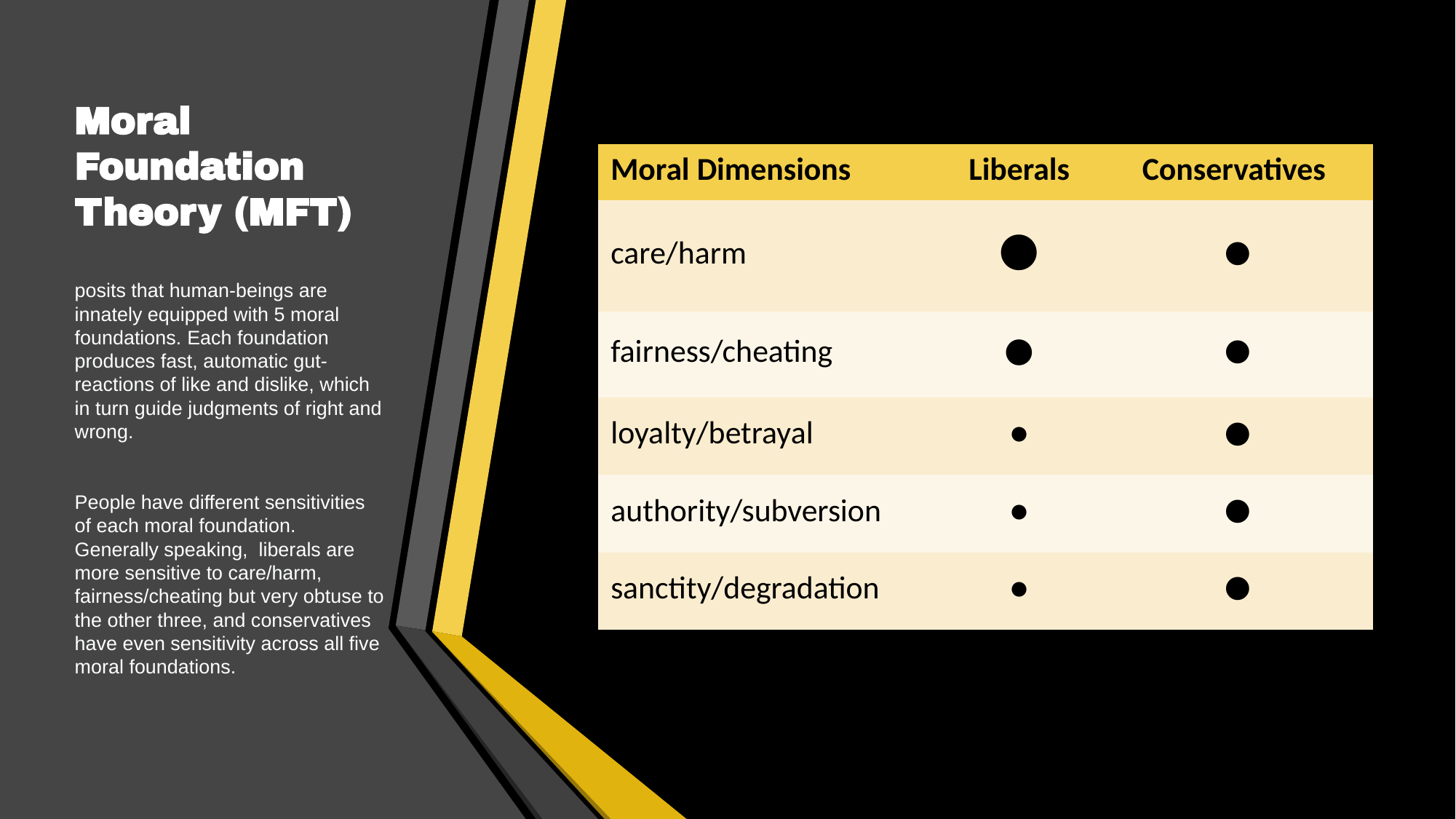

# Moral Foundation Theory (MFT) posits that human-beings are innately equipped with 5 moral foundations. Each foundation produces fast, automatic gut-reactions of like and dislike, which in turn guide judgments of right and wrong. People have different sensitivities of each moral foundation. Generally speaking,  liberals are more sensitive to care/harm, fairness/cheating but very obtuse to the other three, and conservatives have even sensitivity across all five moral foundations.
| Moral Dimensions | Liberals | Conservatives |
| --- | --- | --- |
| care/harm | ● | ● |
| fairness/cheating | ● | ● |
| loyalty/betrayal | ● | ● |
| authority/subversion | ● | ● |
| sanctity/degradation | ● | ● |